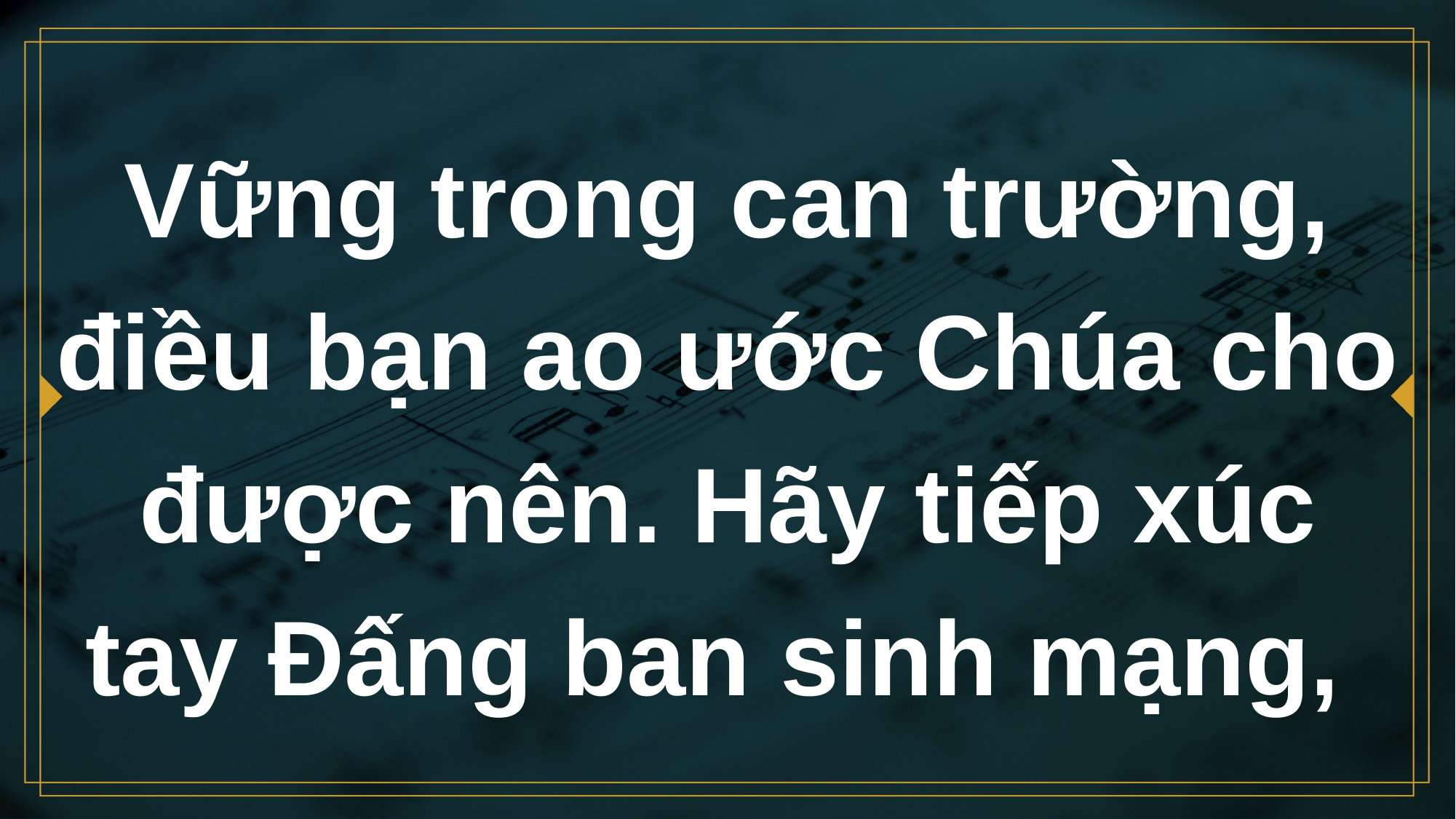

# Vững trong can trường, điều bạn ao ước Chúa cho được nên. Hãy tiếp xúc tay Đấng ban sinh mạng,